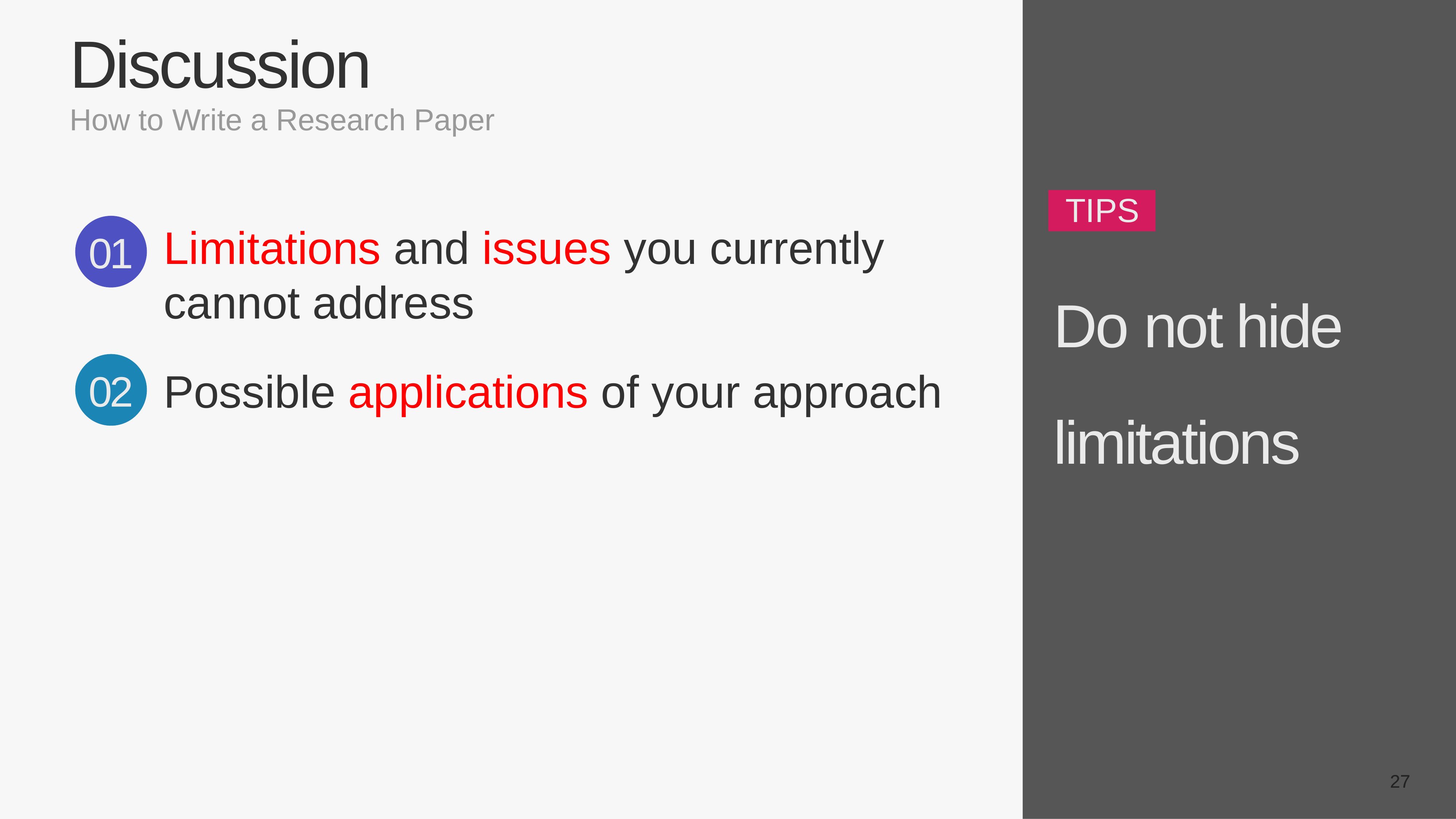

Discussion
How to Write a Research Paper
TIPS
Limitations and issues you currently cannot address
01
Do not hide limitations
02
Possible applications of your approach
27
27